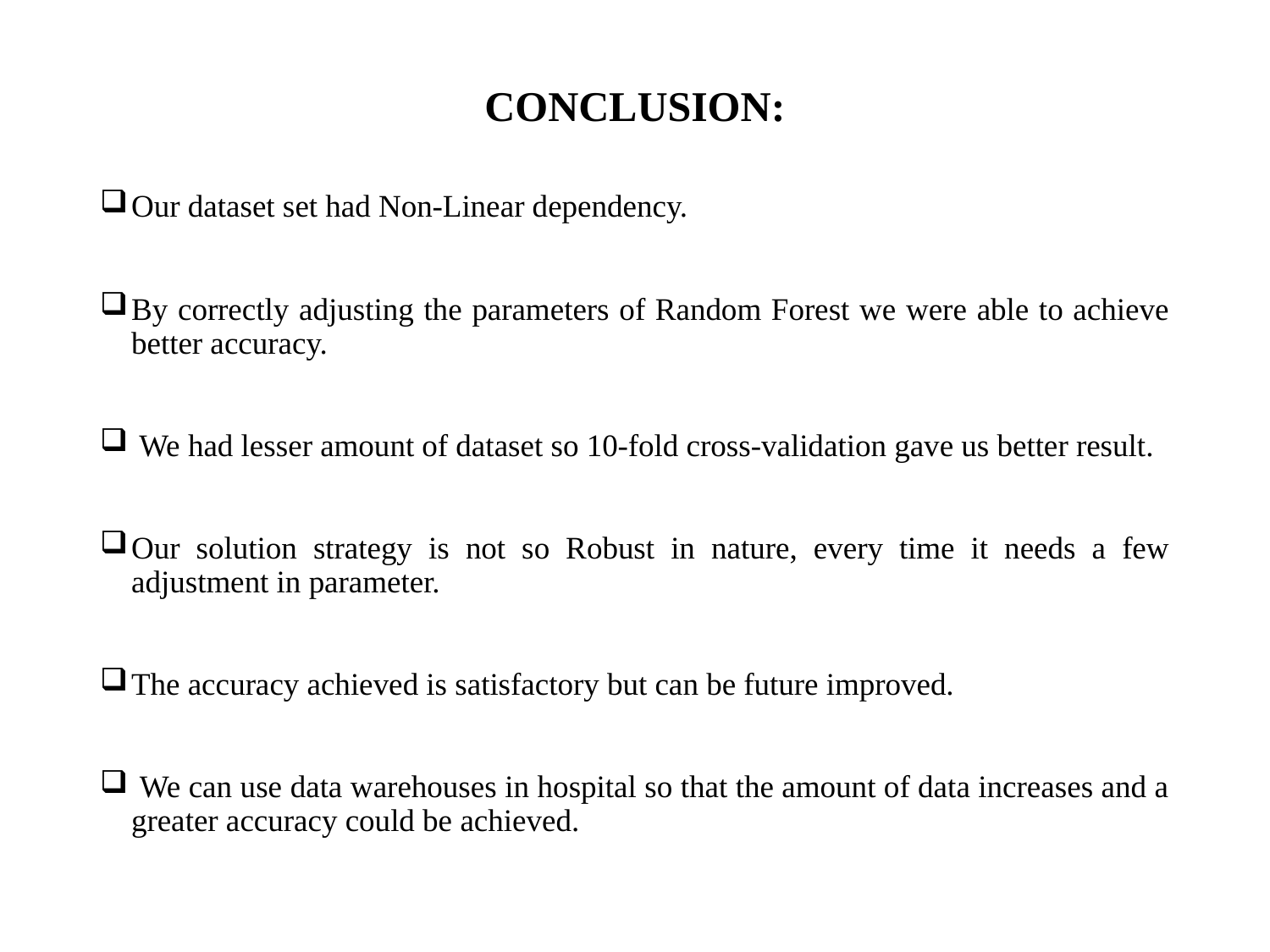

# CONCLUSION:
Our dataset set had Non-Linear dependency.

By correctly adjusting the parameters of Random Forest we were able to achieve better accuracy.

 We had lesser amount of dataset so 10-fold cross-validation gave us better result.

Our solution strategy is not so Robust in nature, every time it needs a few adjustment in parameter.

The accuracy achieved is satisfactory but can be future improved.

 We can use data warehouses in hospital so that the amount of data increases and a greater accuracy could be achieved.